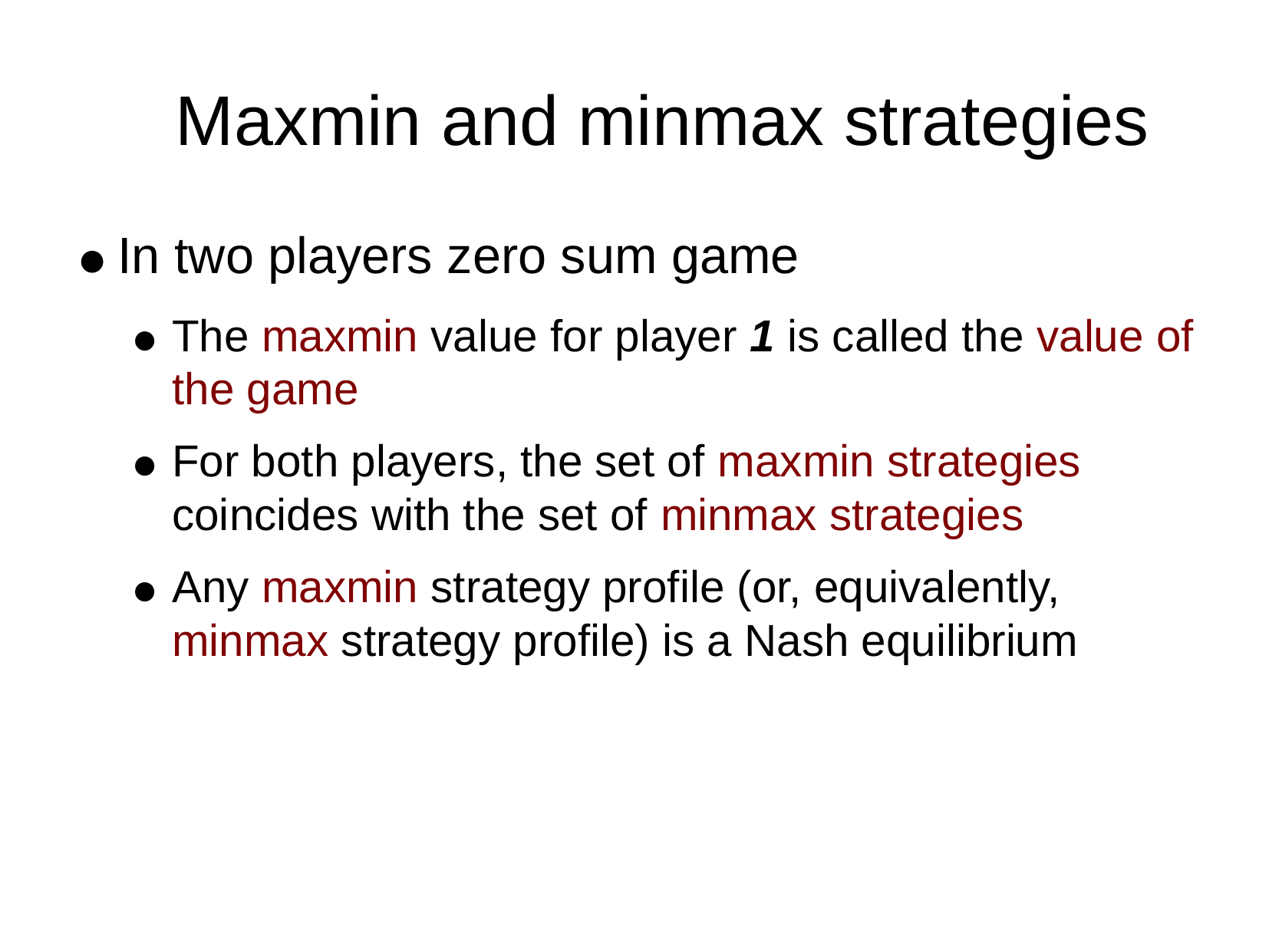

Maxmin and minmax strategies
In two players zero sum game
The maxmin value for player 1 is called the value of the game
For both players, the set of maxmin strategies coincides with the set of minmax strategies
Any maxmin strategy profile (or, equivalently, minmax strategy profile) is a Nash equilibrium